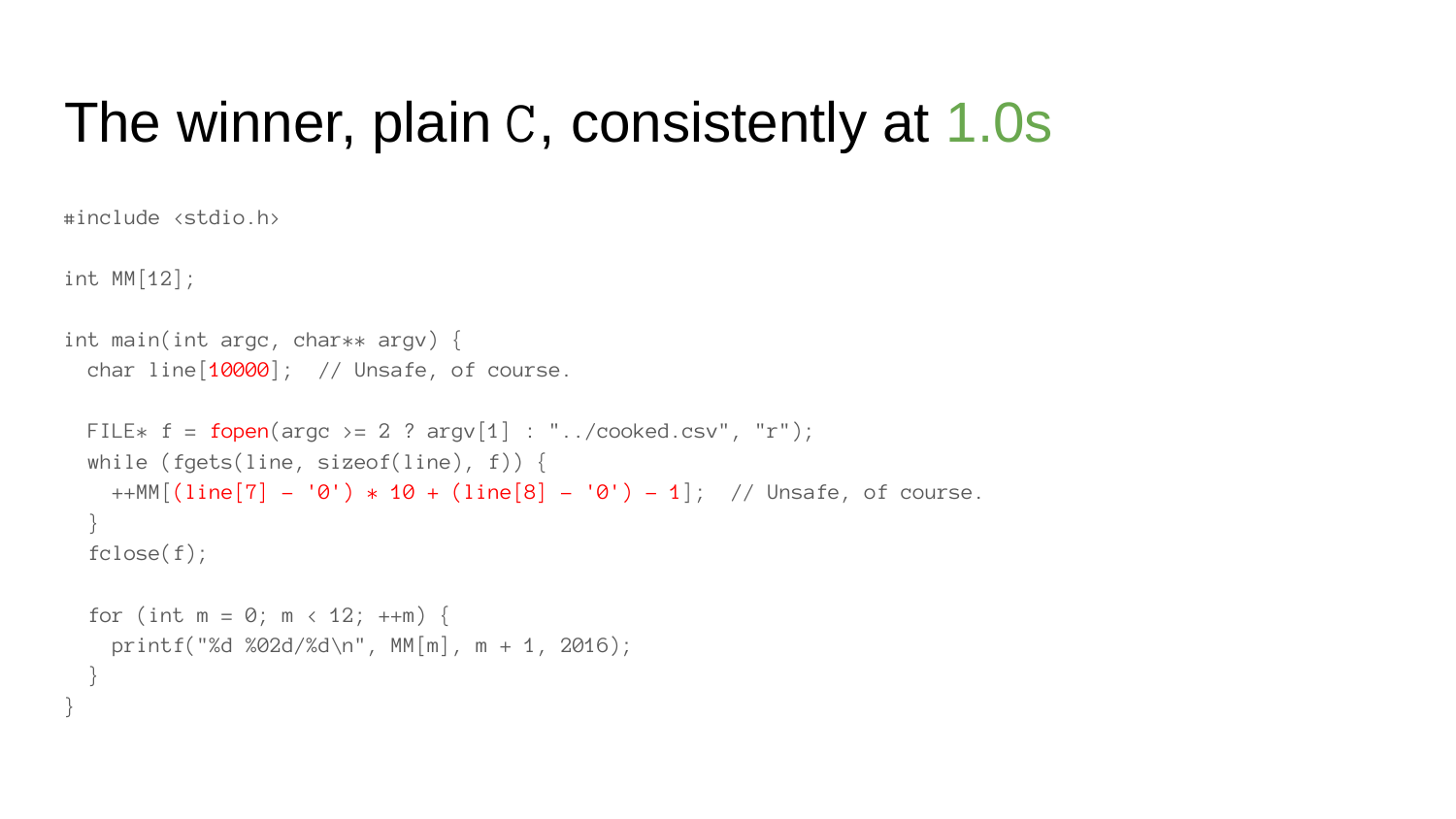

# The winner, plain C, consistently at 1.0s
#include <stdio.h>
int MM[12];
int main(int argc, char** argv) {
  char line[10000];  // Unsafe, of course.
  FILE* f = fopen(argc >= 2 ? argv[1] : "../cooked.csv", "r");
  while (fgets(line, sizeof(line), f)) {
    ++MM[(line[7] - '0') * 10 + (line[8] - '0') - 1];  // Unsafe, of course.
  }
  fclose(f);
  for (int m = 0; m < 12; ++m) {
    printf("%d %02d/%d\n", MM[m], m + 1, 2016);
  }
}